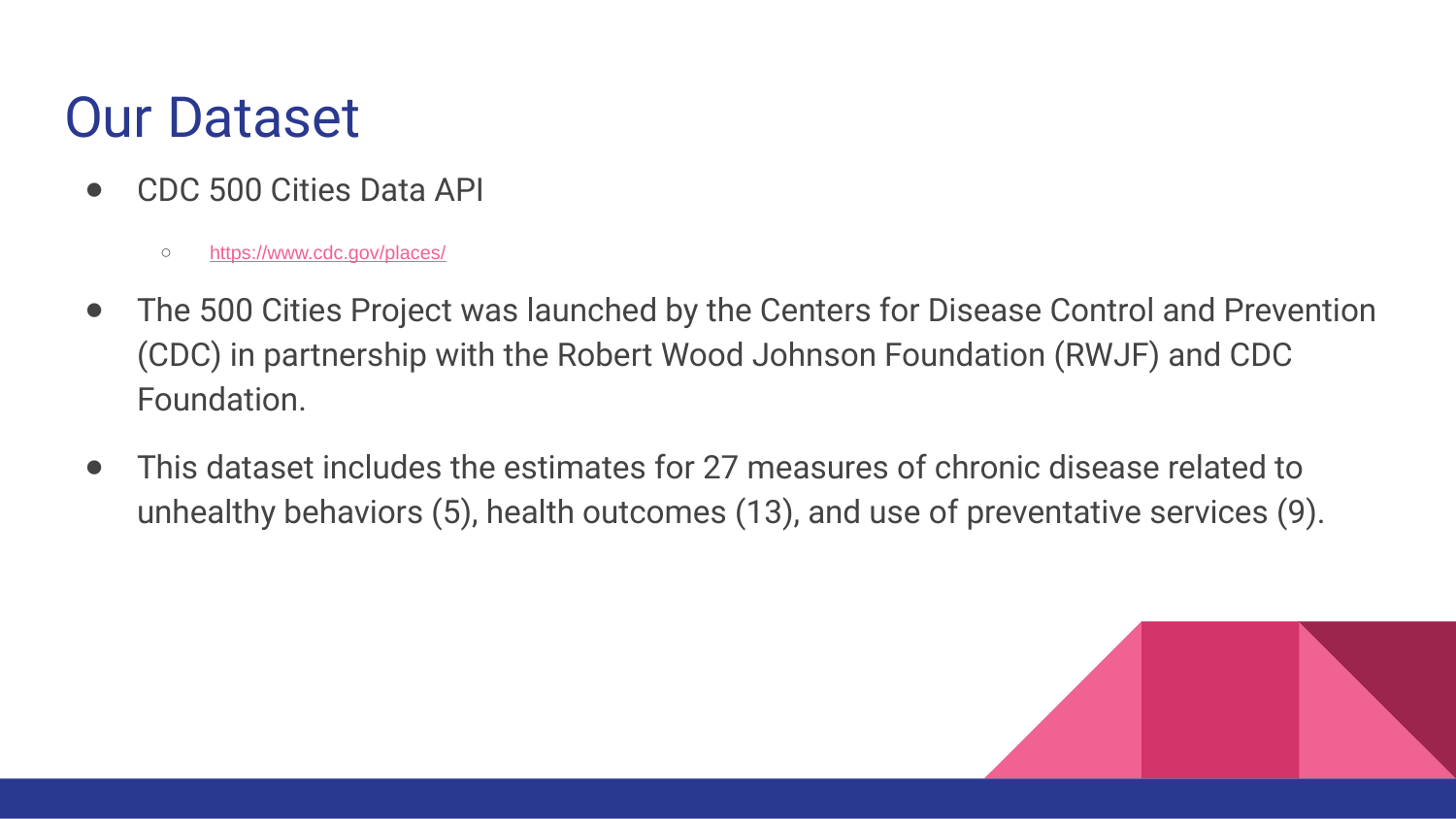

# Our Dataset
CDC 500 Cities Data API
https://www.cdc.gov/places/
The 500 Cities Project was launched by the Centers for Disease Control and Prevention (CDC) in partnership with the Robert Wood Johnson Foundation (RWJF) and CDC Foundation.
This dataset includes the estimates for 27 measures of chronic disease related to unhealthy behaviors (5), health outcomes (13), and use of preventative services (9).